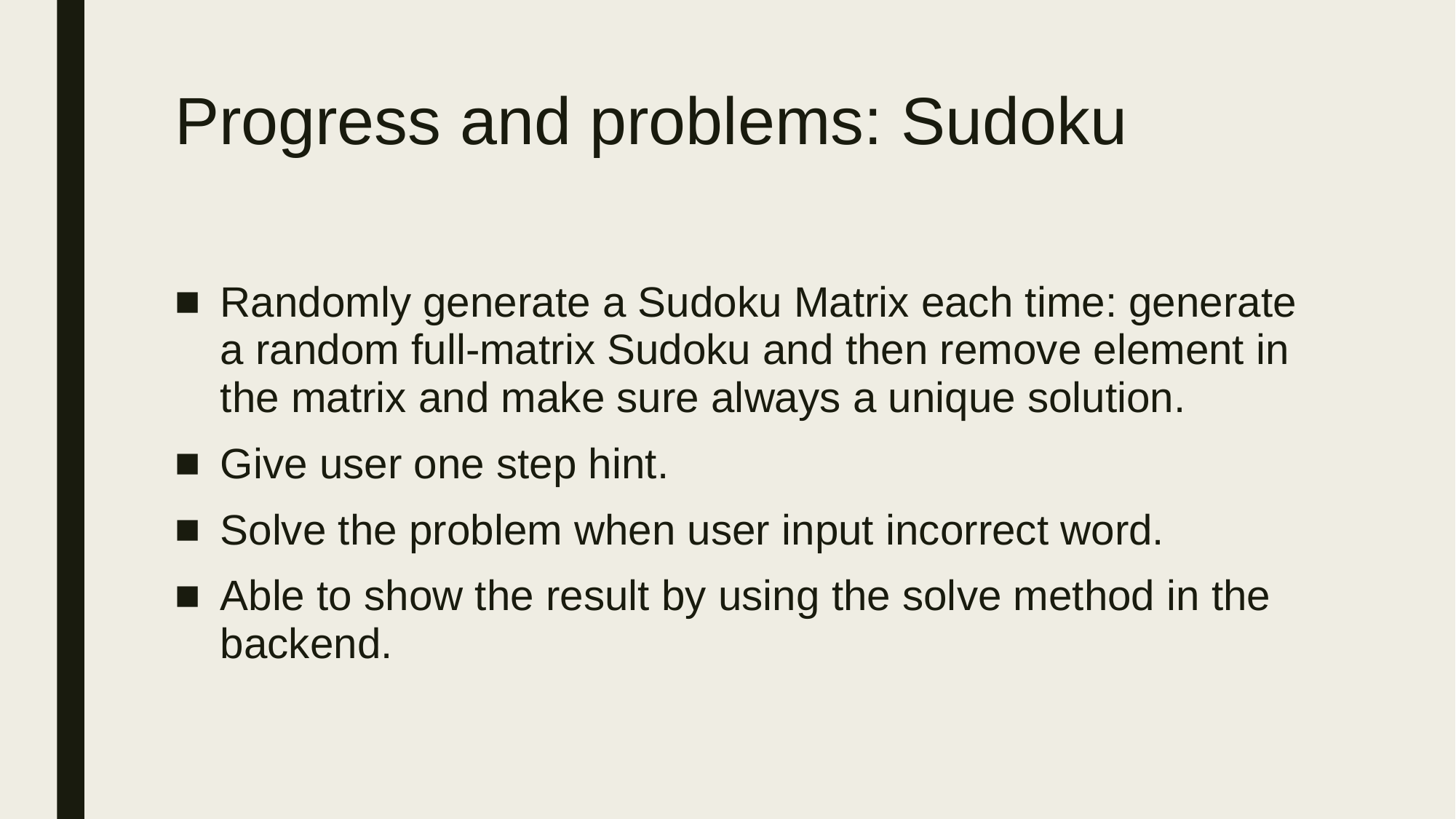

# Progress and problems: Sudoku
Randomly generate a Sudoku Matrix each time: generate a random full-matrix Sudoku and then remove element in the matrix and make sure always a unique solution.
Give user one step hint.
Solve the problem when user input incorrect word.
Able to show the result by using the solve method in the backend.